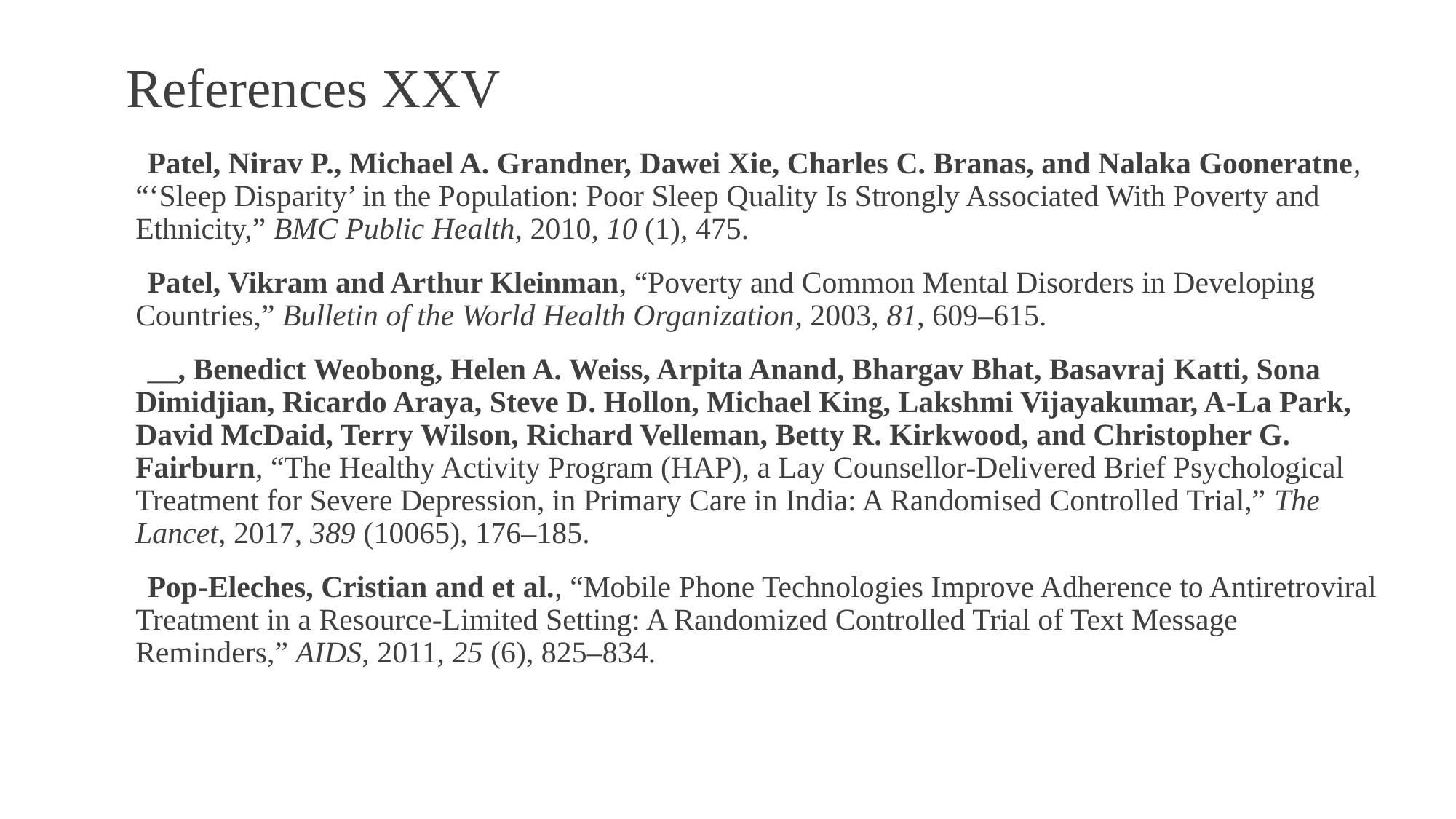

# References XXV
Patel, Nirav P., Michael A. Grandner, Dawei Xie, Charles C. Branas, and Nalaka Gooneratne, “‘Sleep Disparity’ in the Population: Poor Sleep Quality Is Strongly Associated With Poverty and Ethnicity,” BMC Public Health, 2010, 10 (1), 475.
Patel, Vikram and Arthur Kleinman, “Poverty and Common Mental Disorders in Developing Countries,” Bulletin of the World Health Organization, 2003, 81, 609–615.
__, Benedict Weobong, Helen A. Weiss, Arpita Anand, Bhargav Bhat, Basavraj Katti, Sona Dimidjian, Ricardo Araya, Steve D. Hollon, Michael King, Lakshmi Vijayakumar, A-La Park, David McDaid, Terry Wilson, Richard Velleman, Betty R. Kirkwood, and Christopher G. Fairburn, “The Healthy Activity Program (HAP), a Lay Counsellor-Delivered Brief Psychological Treatment for Severe Depression, in Primary Care in India: A Randomised Controlled Trial,” The Lancet, 2017, 389 (10065), 176–185.
Pop-Eleches, Cristian and et al., “Mobile Phone Technologies Improve Adherence to Antiretroviral Treatment in a Resource-Limited Setting: A Randomized Controlled Trial of Text Message Reminders,” AIDS, 2011, 25 (6), 825–834.

110